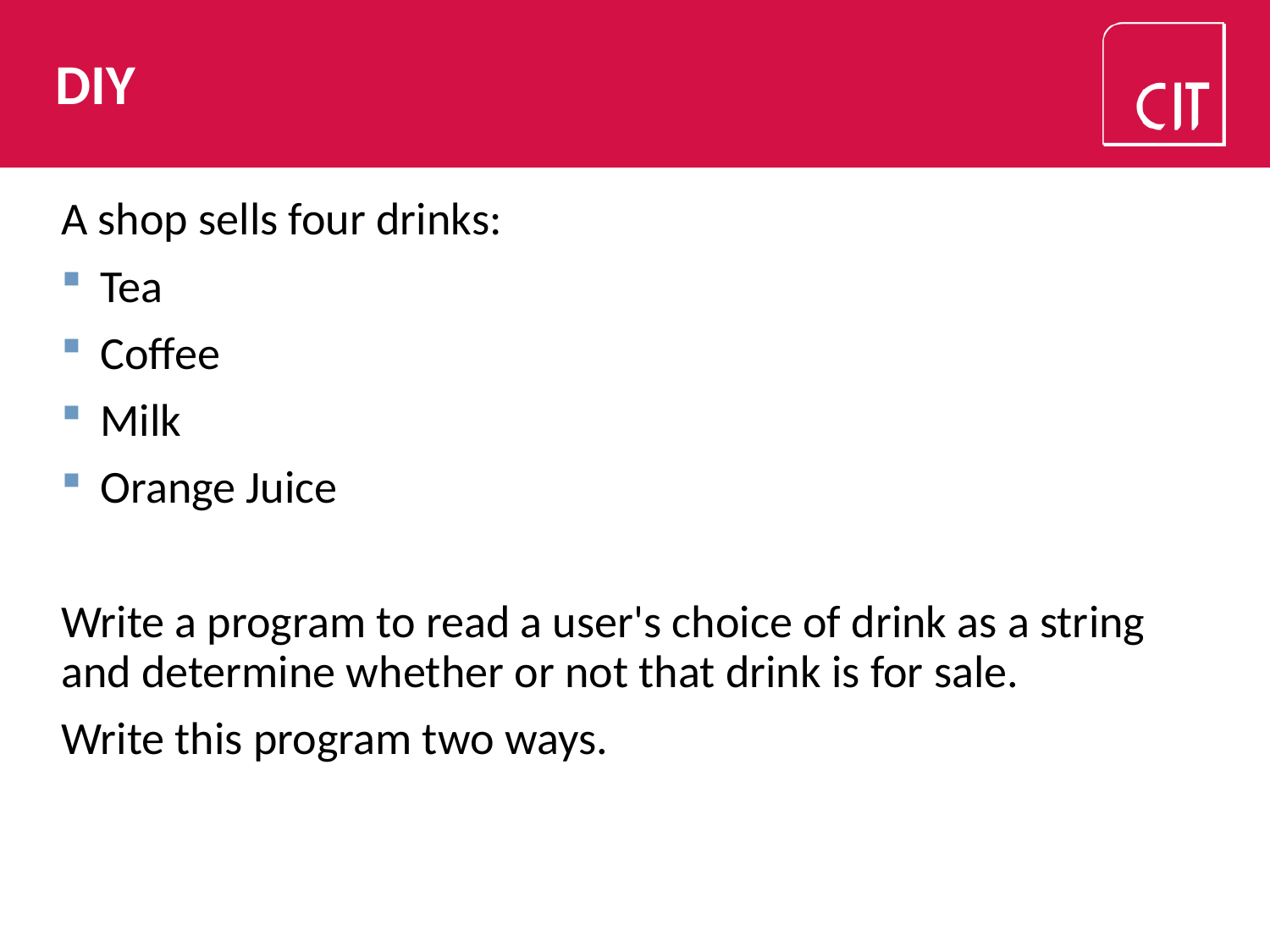

# DIY
A shop sells four drinks:
Tea
Coffee
Milk
Orange Juice

Write a program to read a user's choice of drink as a string and determine whether or not that drink is for sale.
Write this program two ways.